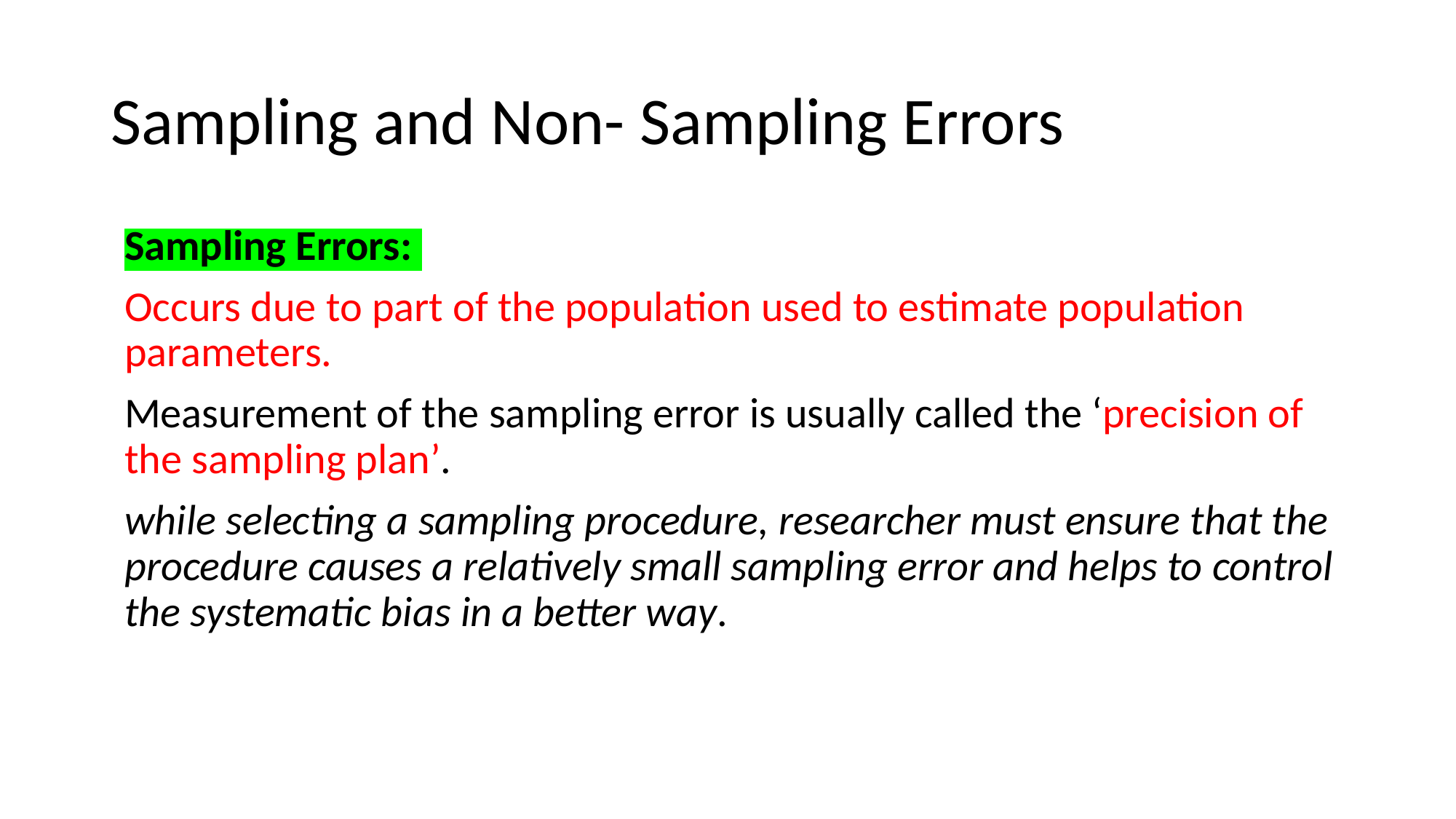

# Sampling and Non- Sampling Errors
Sampling Errors:
Occurs due to part of the population used to estimate population parameters.
Measurement of the sampling error is usually called the ‘precision of the sampling plan’.
while selecting a sampling procedure, researcher must ensure that the procedure causes a relatively small sampling error and helps to control the systematic bias in a better way.